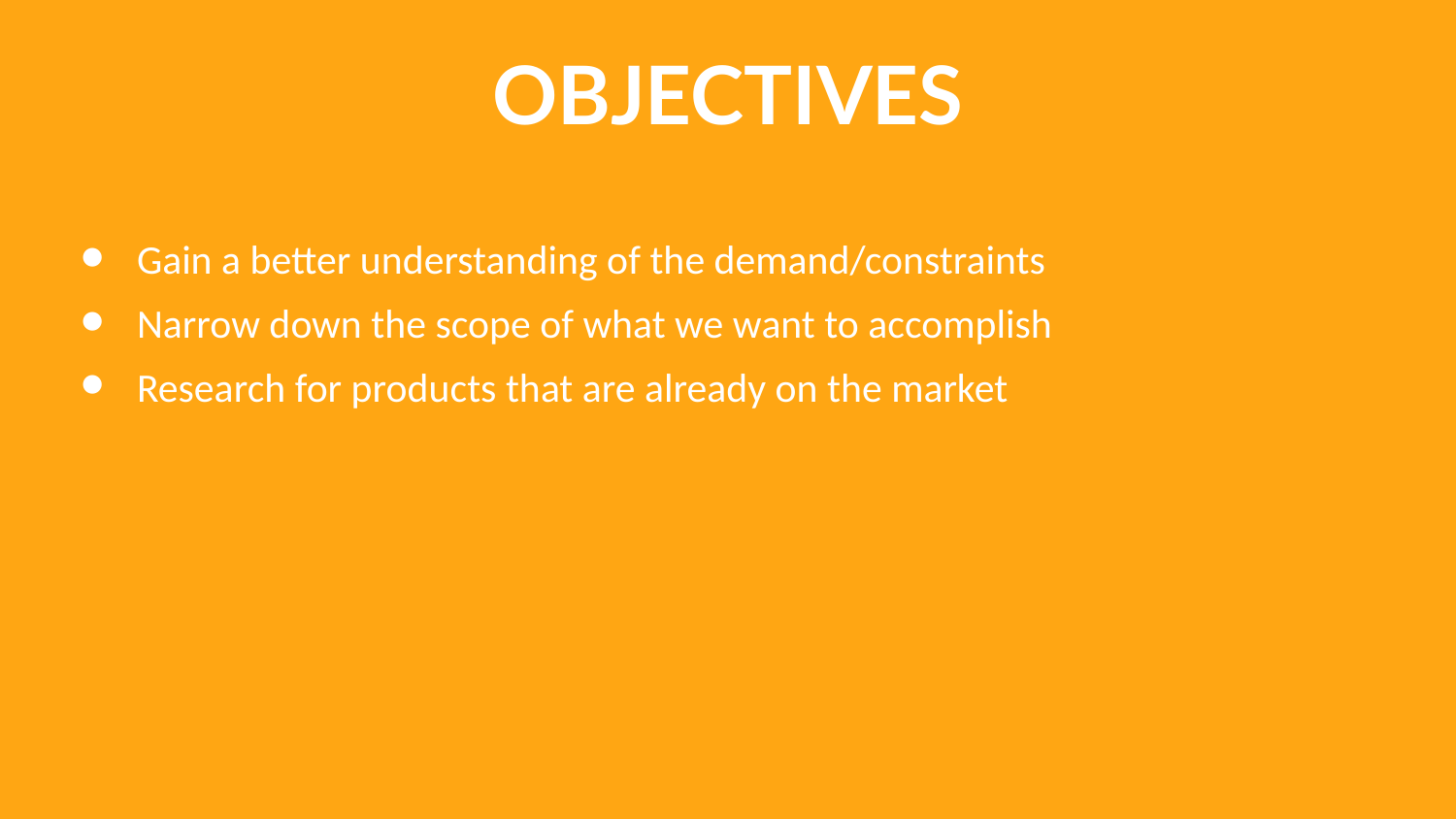

OBJECTIVES
Gain a better understanding of the demand/constraints
Narrow down the scope of what we want to accomplish
Research for products that are already on the market